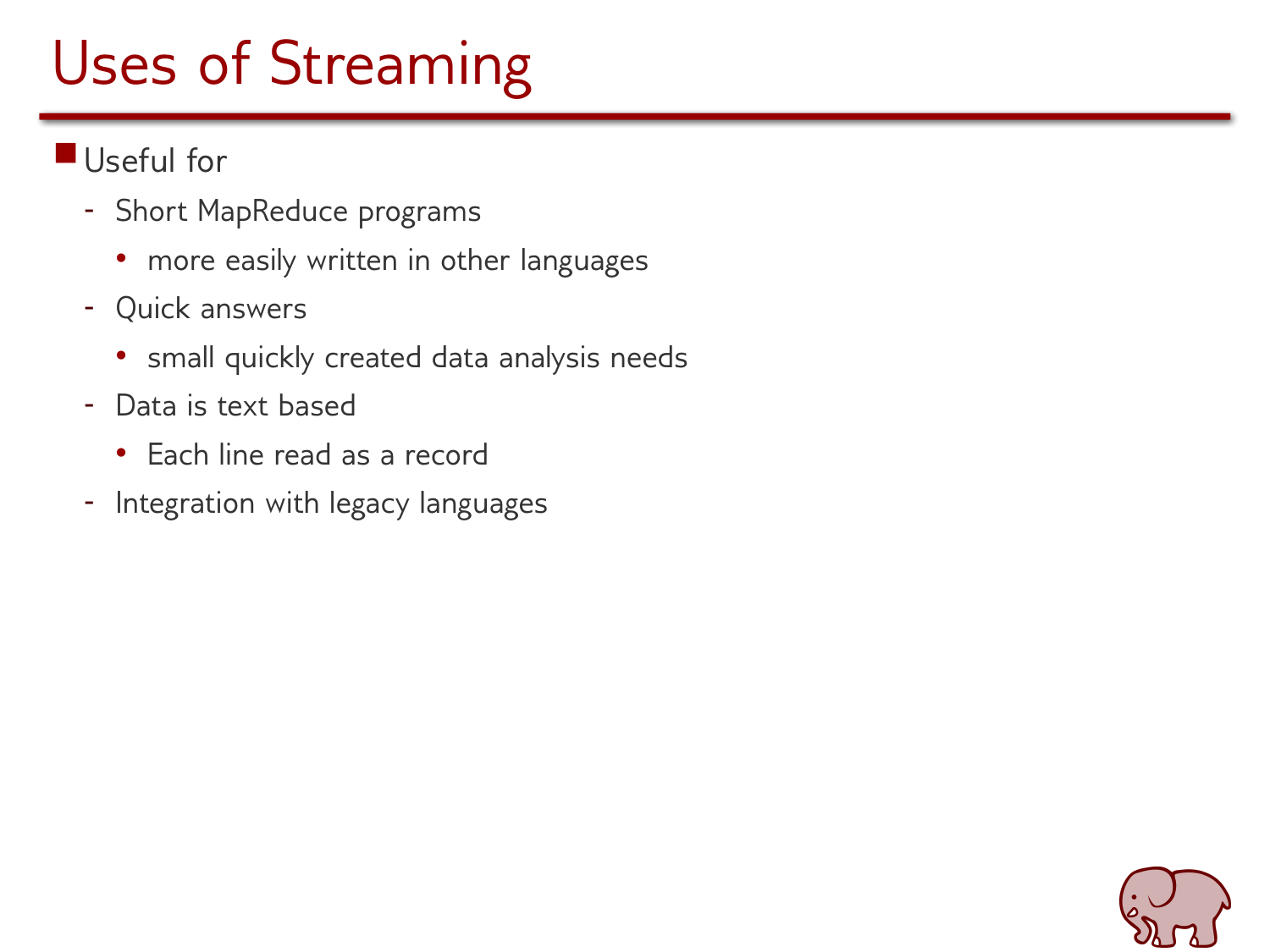

# Uses of Streaming
Useful for
Short MapReduce programs
more easily written in other languages
Quick answers
small quickly created data analysis needs
Data is text based
Each line read as a record
Integration with legacy languages